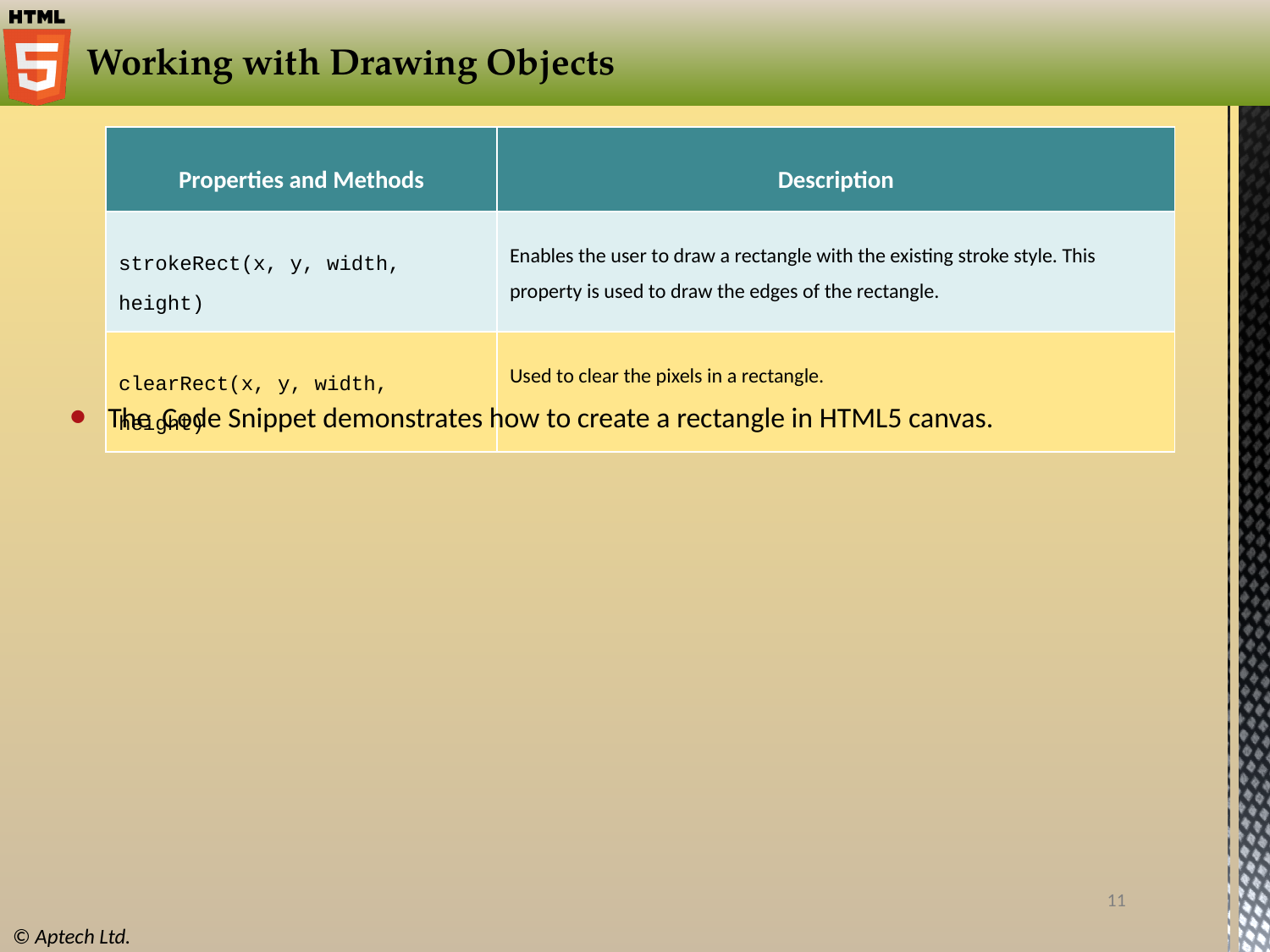

# Working with Drawing Objects
| Properties and Methods | Description |
| --- | --- |
| strokeRect(x, y, width, height) | Enables the user to draw a rectangle with the existing stroke style. This property is used to draw the edges of the rectangle. |
| clearRect(x, y, width, height) | Used to clear the pixels in a rectangle. |
The Code Snippet demonstrates how to create a rectangle in HTML5 canvas.
11